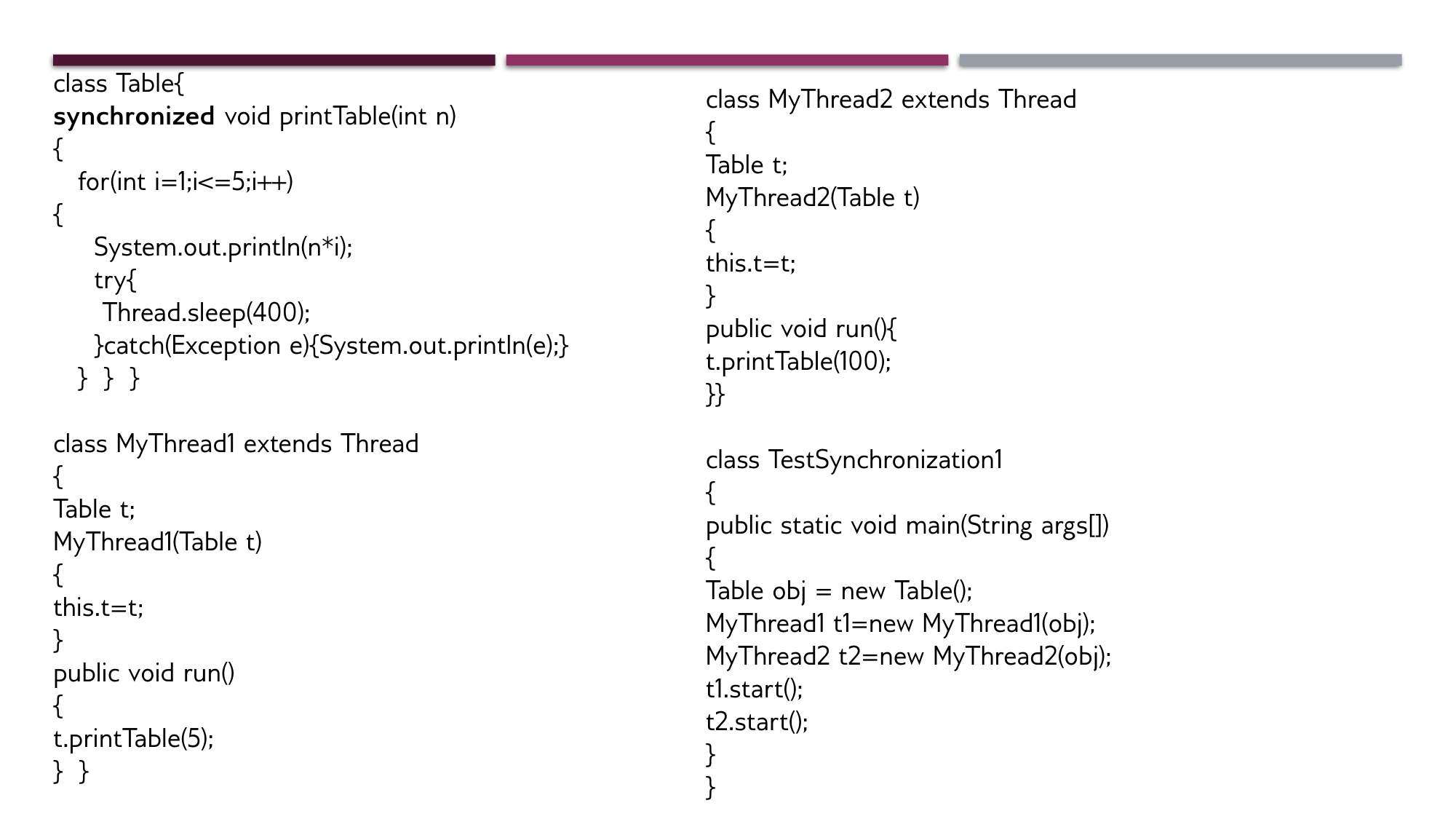

class Table{
synchronized void printTable(int n)
{
   for(int i=1;i<=5;i++)
{
     System.out.println(n*i);
     try{
      Thread.sleep(400);
     }catch(Exception e){System.out.println(e);}
   }  }  }

class MyThread1 extends Thread
{
Table t;
MyThread1(Table t)
{
this.t=t;
}
public void run()
{
t.printTable(5);
}  }

class MyThread2 extends Thread
{
Table t;
MyThread2(Table t)
{
this.t=t;
}
public void run(){
t.printTable(100);
}}

class TestSynchronization1
{
public static void main(String args[])
{
Table obj = new Table();
MyThread1 t1=new MyThread1(obj);
MyThread2 t2=new MyThread2(obj);
t1.start();
t2.start();
}
}